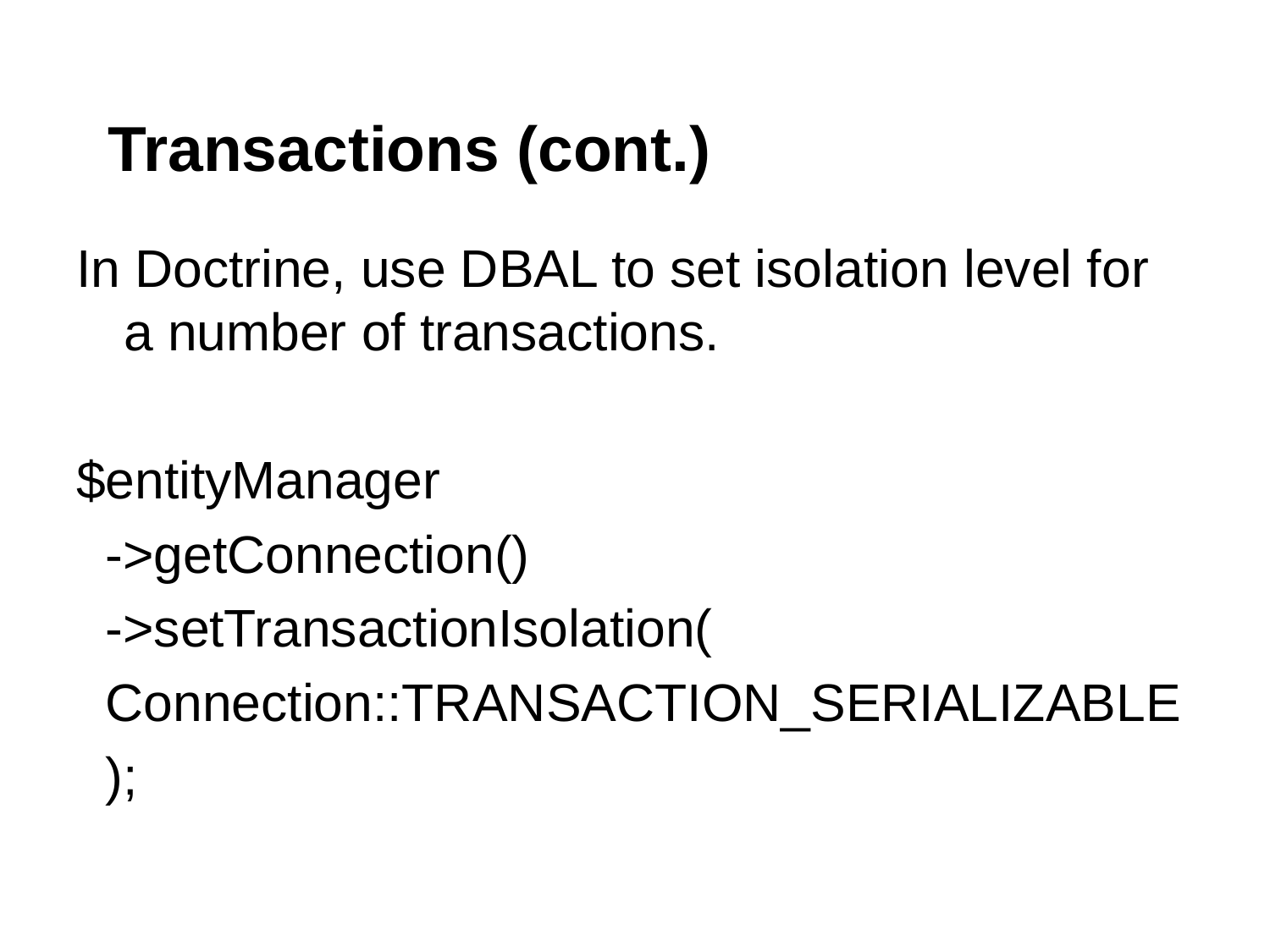

# Transactions (cont.)
In Doctrine, use DBAL to set isolation level for a number of transactions.

$entityManager
  ->getConnection()
  ->setTransactionIsolation(
  Connection::TRANSACTION_SERIALIZABLE
  );